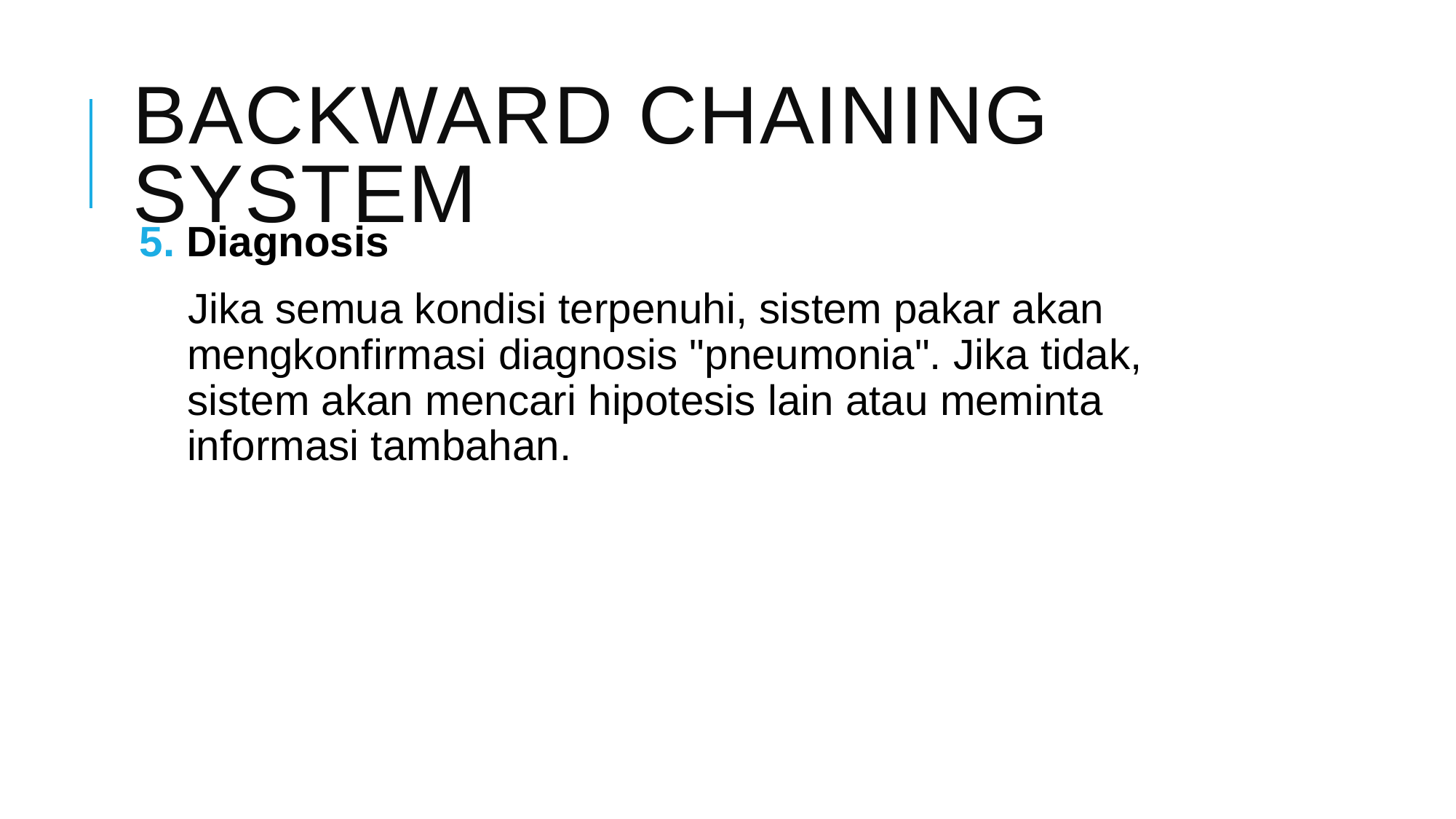

# backward Chaining System
5. Diagnosis
Jika semua kondisi terpenuhi, sistem pakar akan mengkonfirmasi diagnosis "pneumonia". Jika tidak, sistem akan mencari hipotesis lain atau meminta informasi tambahan.